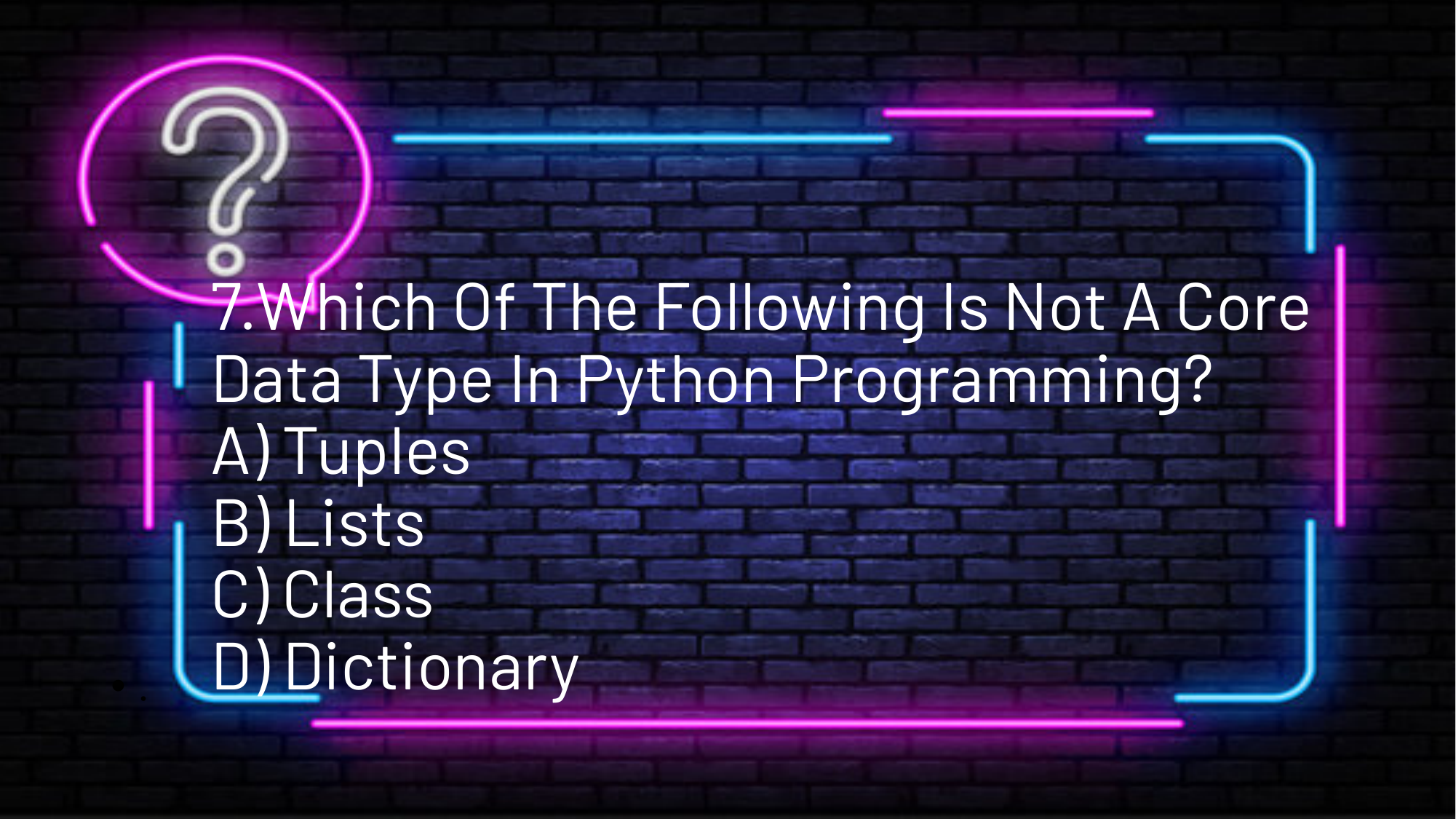

# 7.Which Of The Following Is Not A Core Data Type In Python Programming?
A) Tuples
B) Lists
C) Class
D) Dictionary
.